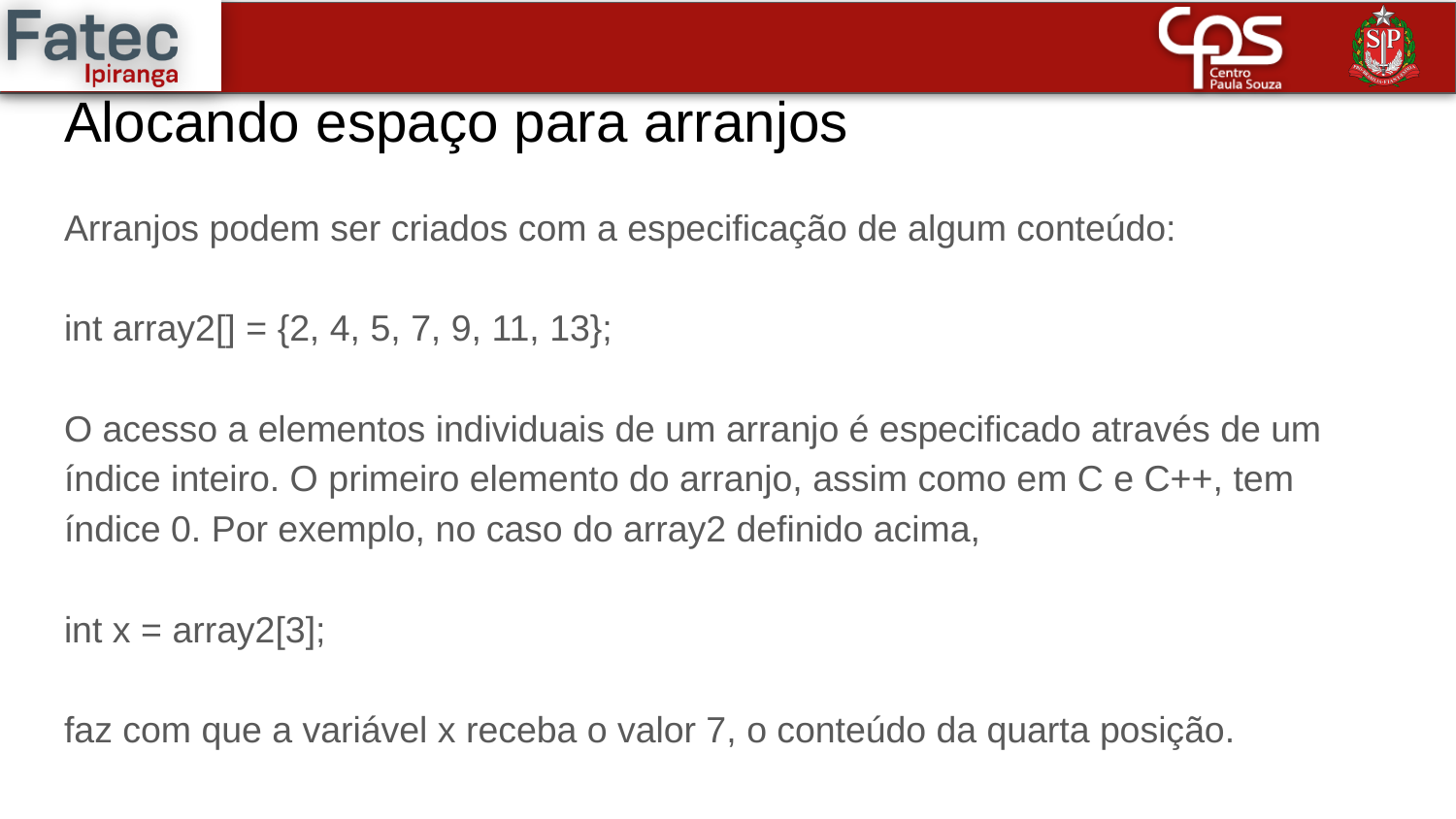

# Alocando espaço para arranjos
Arranjos podem ser criados com a especificação de algum conteúdo:

int array2[] = {2, 4, 5, 7, 9, 11, 13};

O acesso a elementos individuais de um arranjo é especificado através de um índice inteiro. O primeiro elemento do arranjo, assim como em C e C++, tem índice 0. Por exemplo, no caso do array2 definido acima,

int x = array2[3];

faz com que a variável x receba o valor 7, o conteúdo da quarta posição.